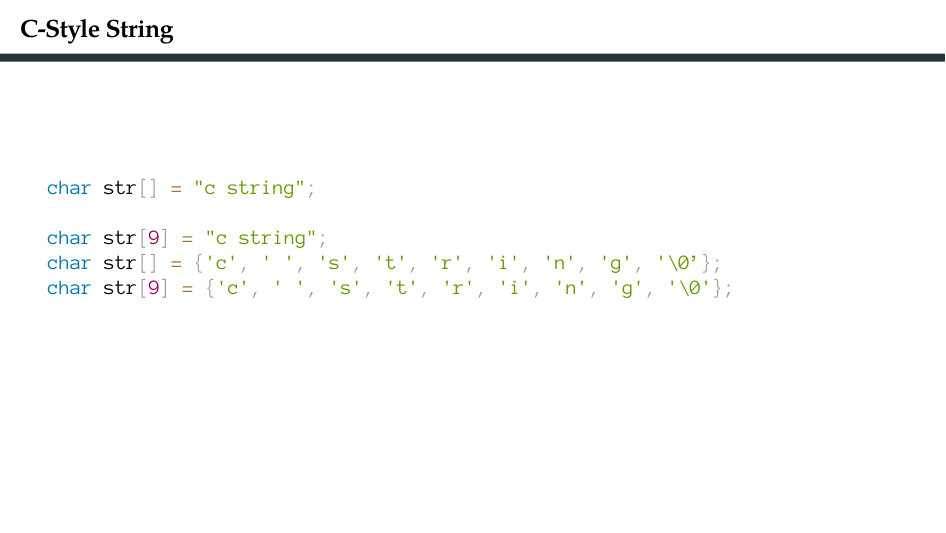

#
C-Style String
char str[] = "c string";

char str[9] = "c string";
char str[] = {'c', ' ', 's', 't', 'r', 'i', 'n', 'g', '\0’};
char str[9] = {'c', ' ', 's', 't', 'r', 'i', 'n', 'g', '\0'};